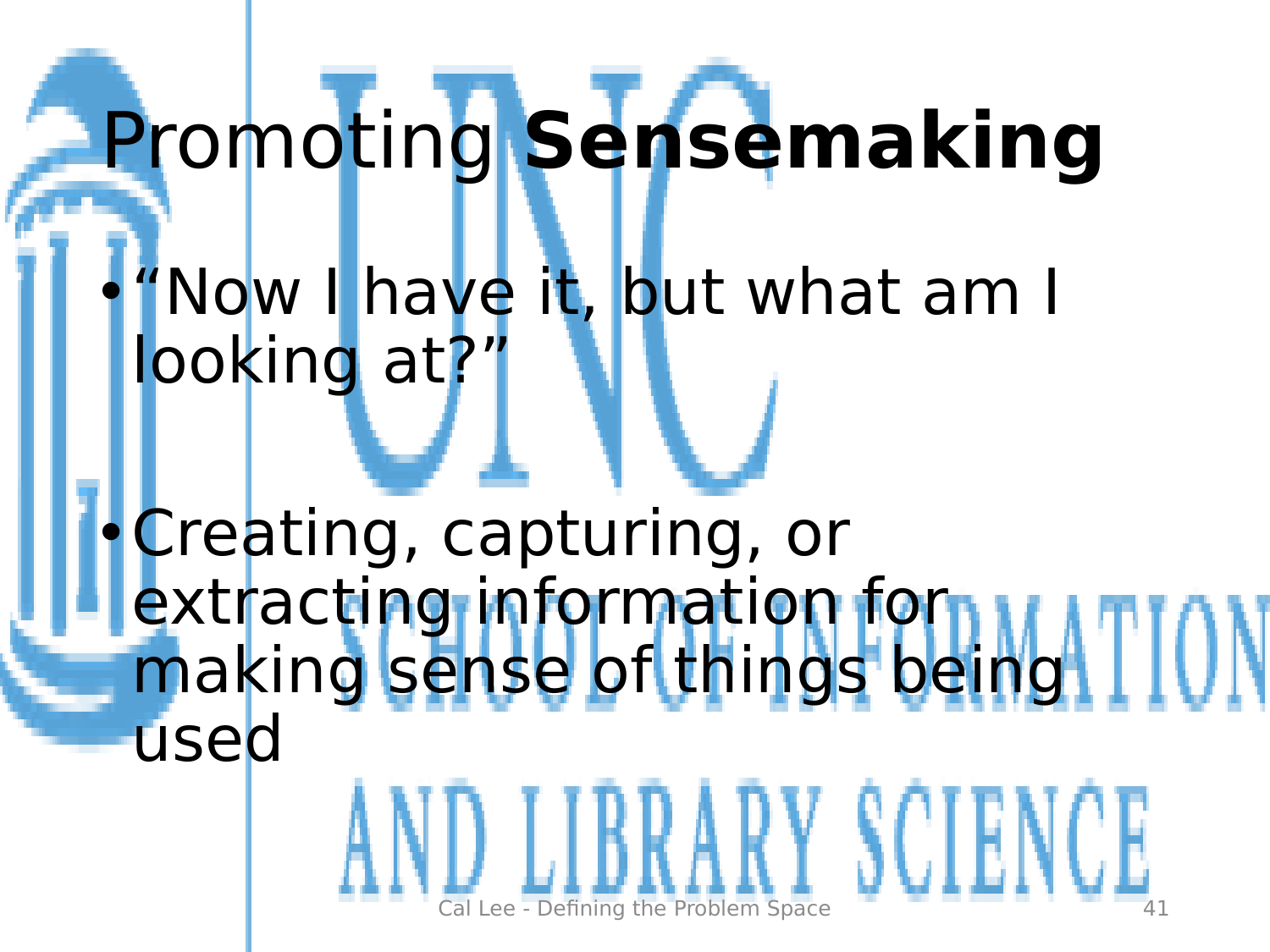

# Promoting Sensemaking
“Now I have it, but what am I looking at?”

Creating, capturing, or extracting information for making sense of things being used
Cal Lee - Defining the Problem Space
41